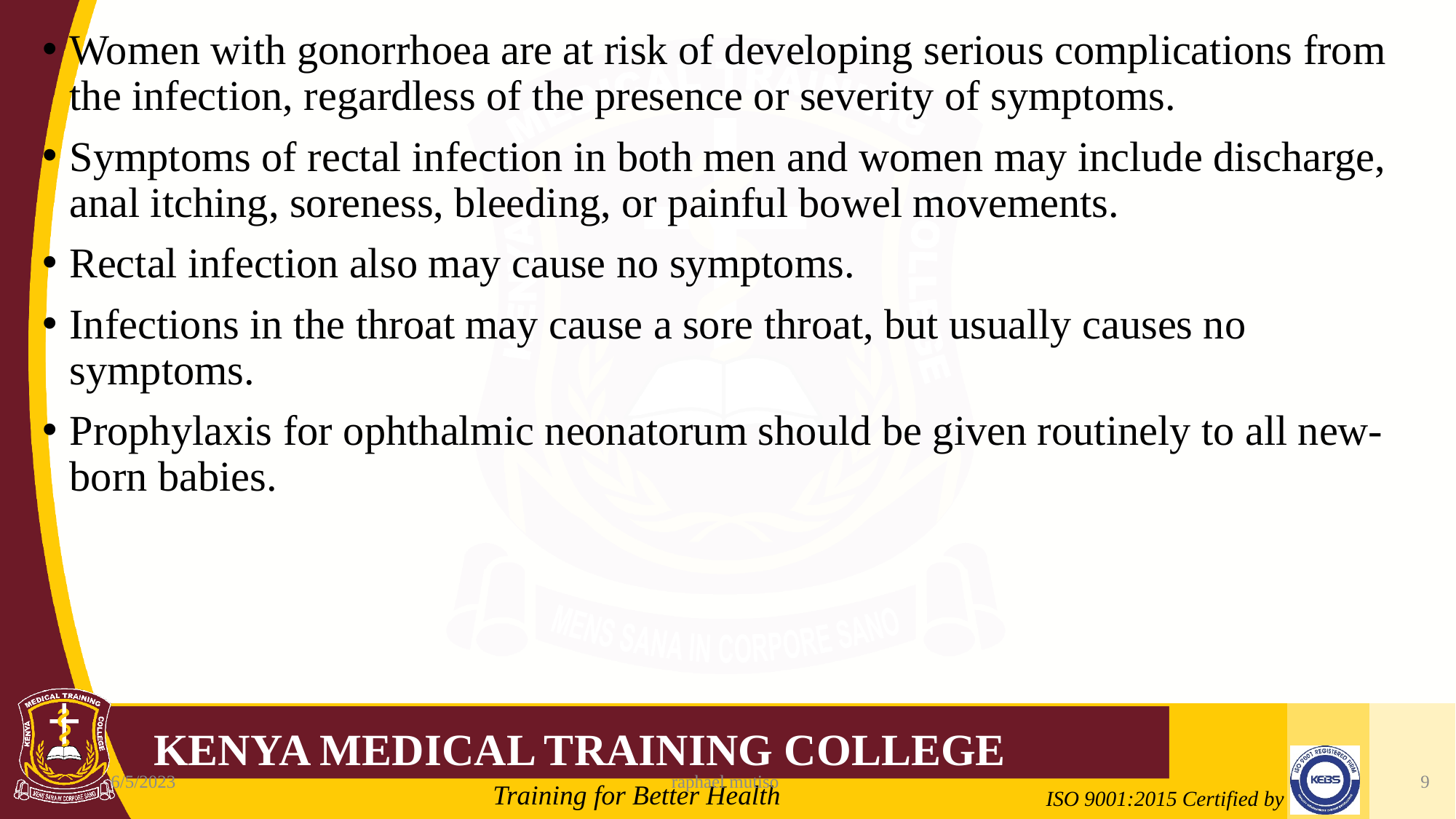

Women with gonorrhoea are at risk of developing serious complications from the infection, regardless of the presence or severity of symptoms.
Symptoms of rectal infection in both men and women may include discharge, anal itching, soreness, bleeding, or painful bowel movements.
Rectal infection also may cause no symptoms.
Infections in the throat may cause a sore throat, but usually causes no symptoms.
Prophylaxis for ophthalmic neonatorum should be given routinely to all new-born babies.

6/5/2023
raphael mutiso
9